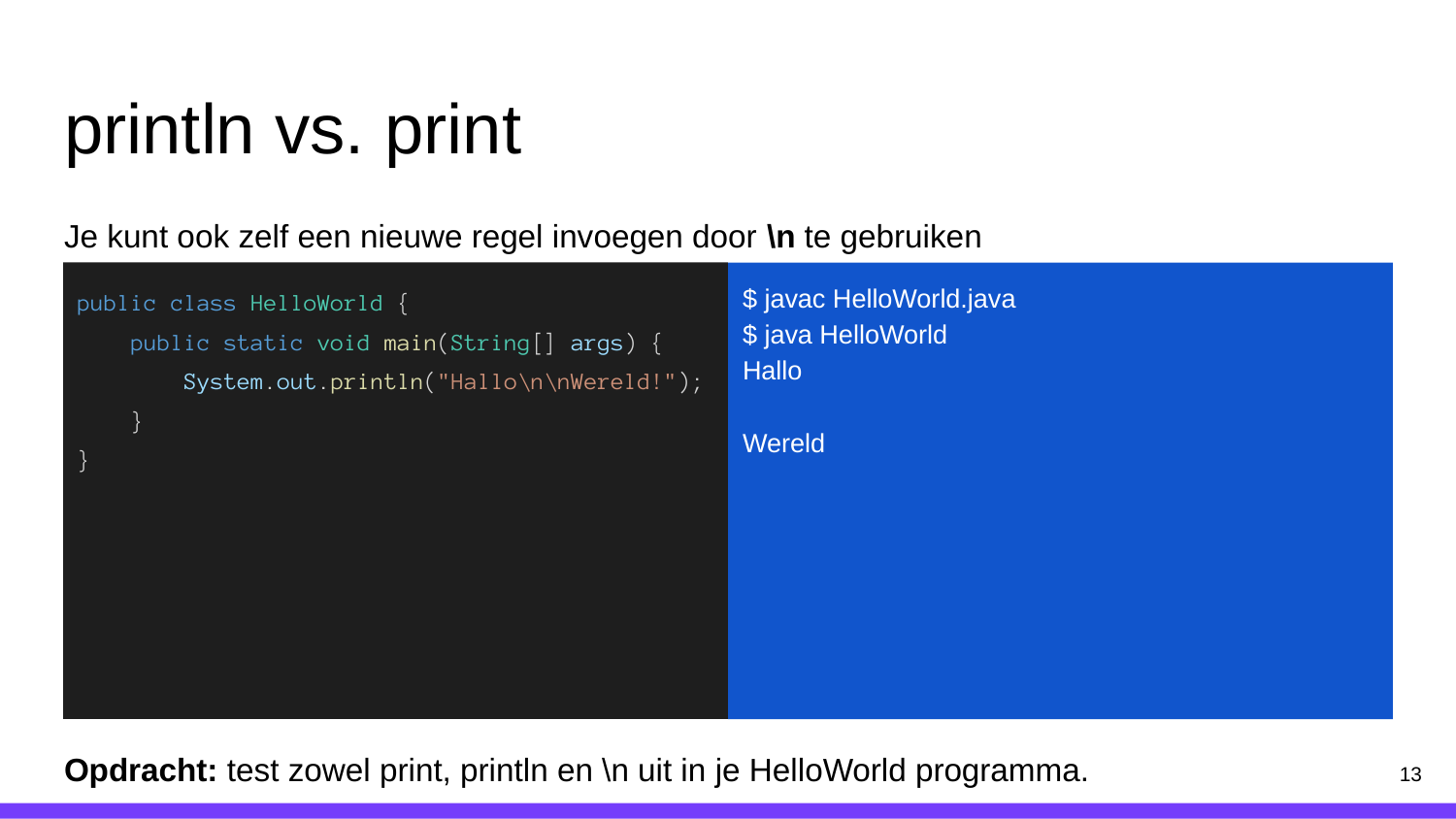

# println vs. print
Je kunt ook zelf een nieuwe regel invoegen door \n te gebruiken
public class HelloWorld {
    public static void main(String[] args) {
        System.out.println("Hallo\n\nWereld!");
    }
}
$ javac HelloWorld.java
$ java HelloWorld
Hallo
Wereld
Opdracht: test zowel print, println en \n uit in je HelloWorld programma.
13